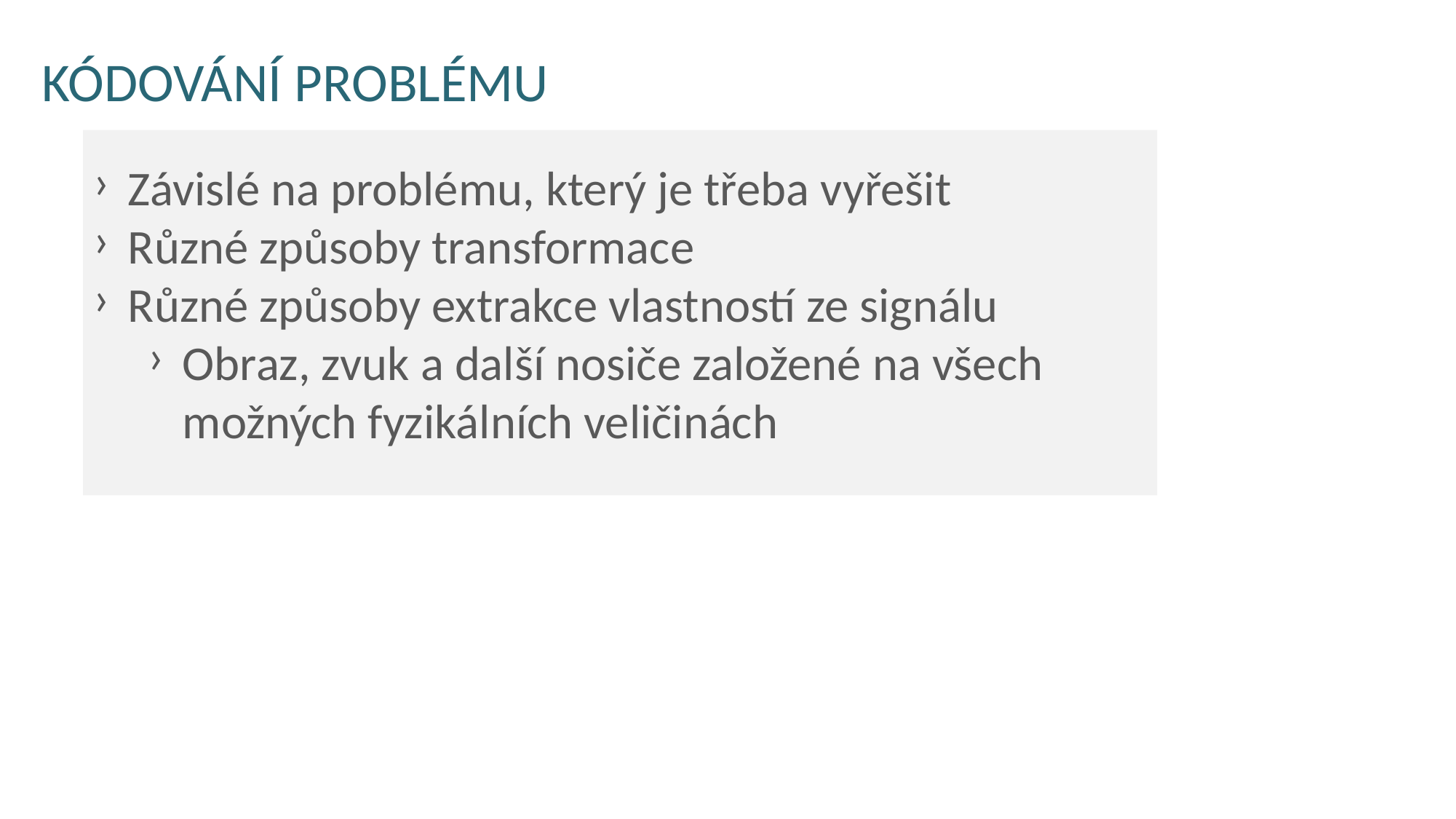

# Kódování problému

Závislé na problému, který je třeba vyřešit
Různé způsoby transformace
Různé způsoby extrakce vlastností ze signálu
Obraz, zvuk a další nosiče založené na všech možných fyzikálních veličinách